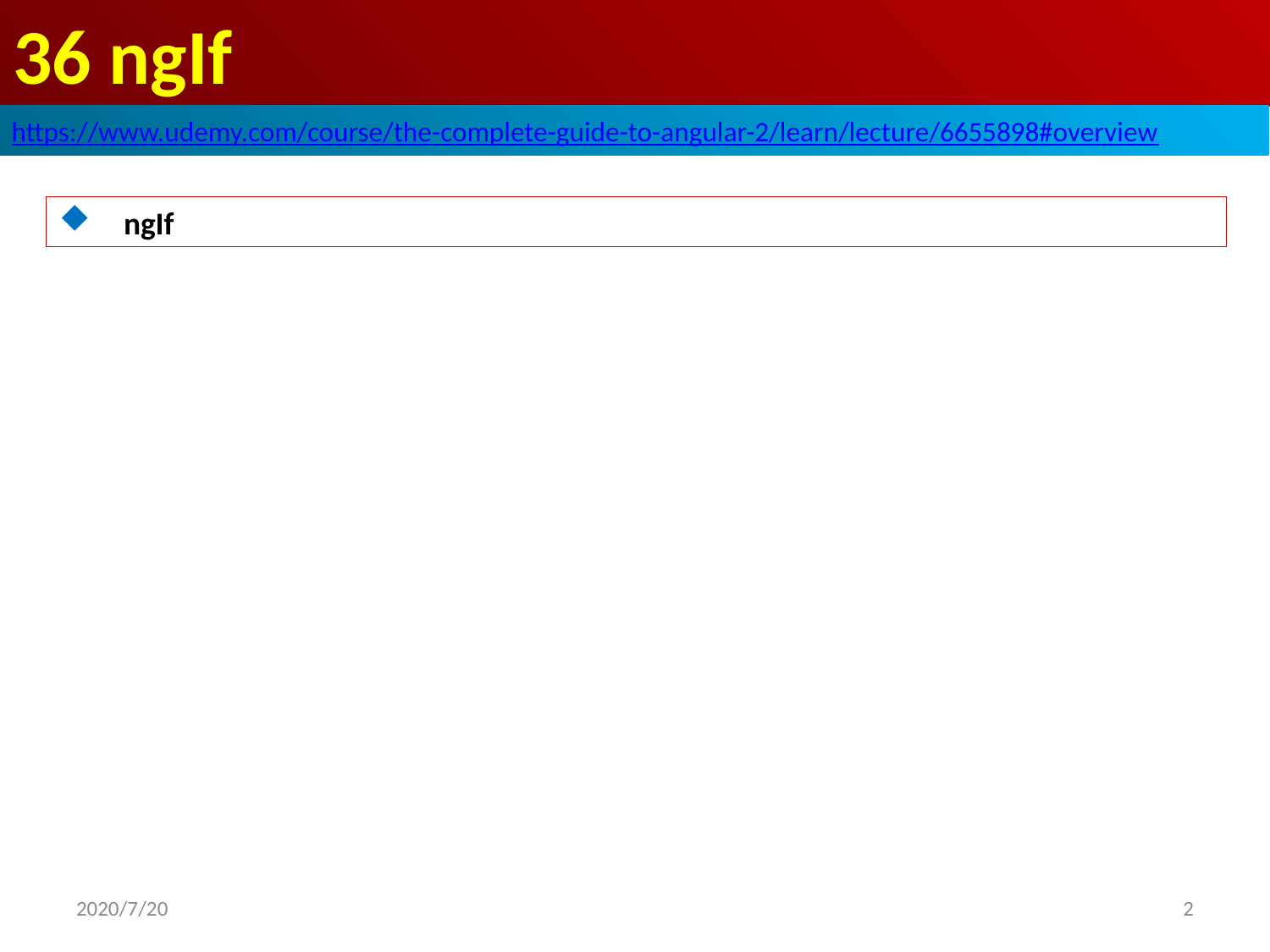

# 36 ngIf
https://www.udemy.com/course/the-complete-guide-to-angular-2/learn/lecture/6655898#overview
ngIf

2
2020/7/20